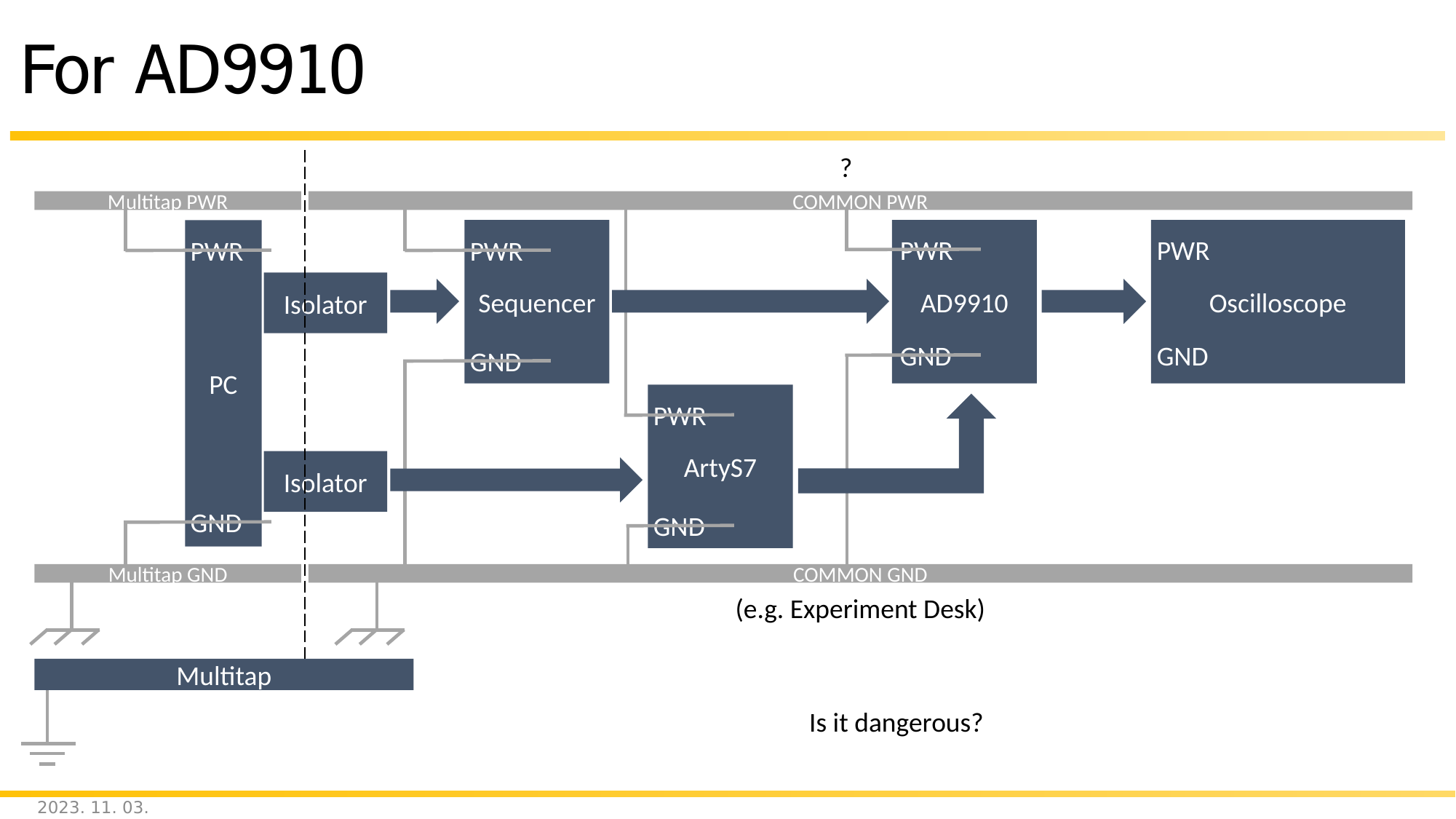

# For AD9910
?
Multitap PWR
COMMON PWR
PC
PWR
GND
Sequencer
PWR
GND
AD9910
PWR
GND
Oscilloscope
PWR
GND
Isolator

ArtyS7
PWR
GND

Isolator

Multitap GND
COMMON GND
(e.g. Experiment Desk)
Multitap
Is it dangerous?
2023. 11. 03.